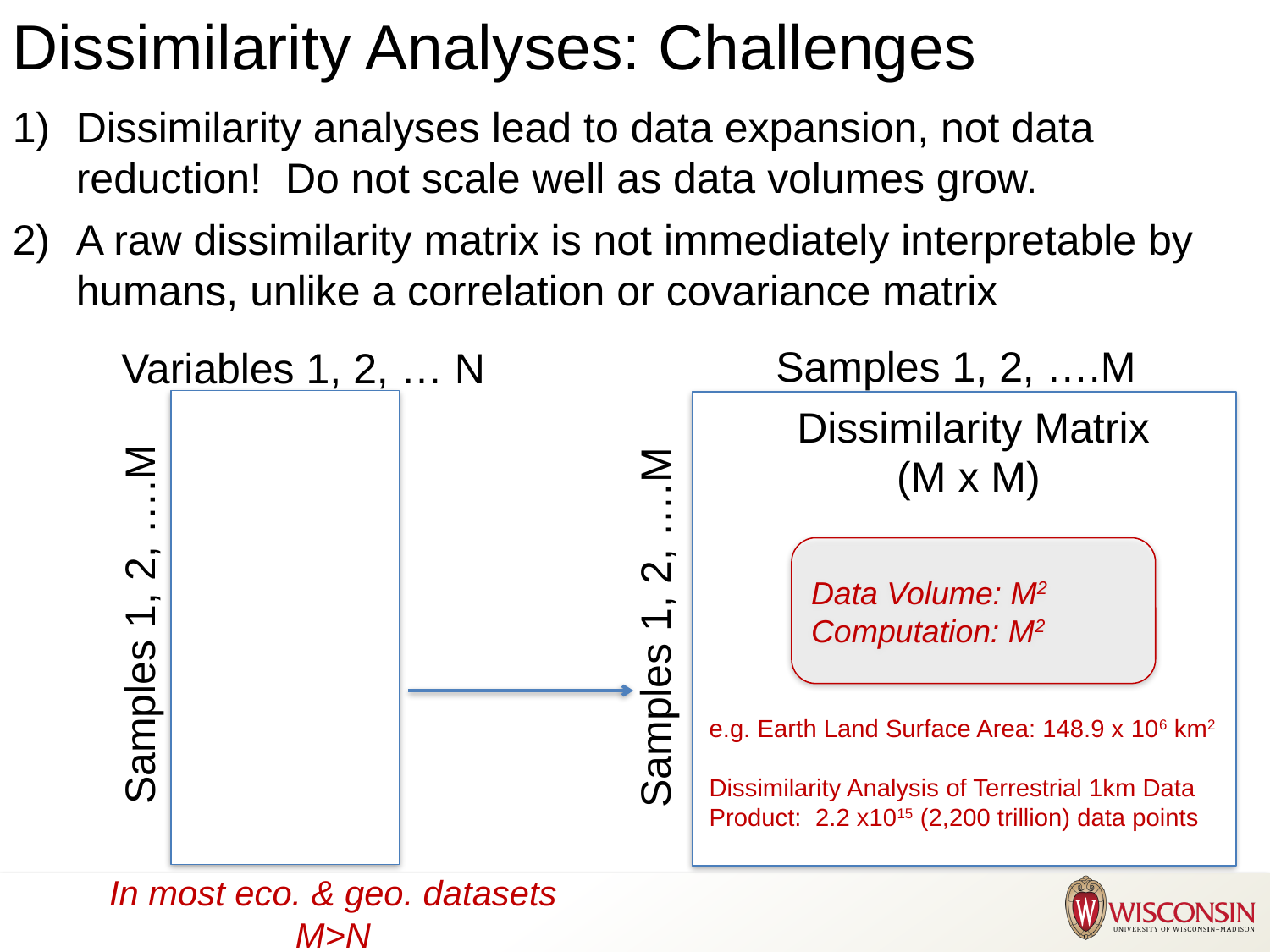

# Dissimilarity Analyses: Challenges
Dissimilarity analyses lead to data expansion, not data reduction!  Do not scale well as data volumes grow.
A raw dissimilarity matrix is not immediately interpretable by humans, unlike a correlation or covariance matrix
Samples 1, 2, ….M
Variables 1, 2, … N

Dissimilarity Matrix
(M x M)
Data Volume: M2 Computation: M2
Samples 1, 2, ….M
Samples 1, 2, ….M
e.g. Earth Land Surface Area: 148.9 x 106 km2

Dissimilarity Analysis of Terrestrial 1km Data Product:  2.2 x1015 (2,200 trillion) data points
In most eco. & geo. datasets
M>N